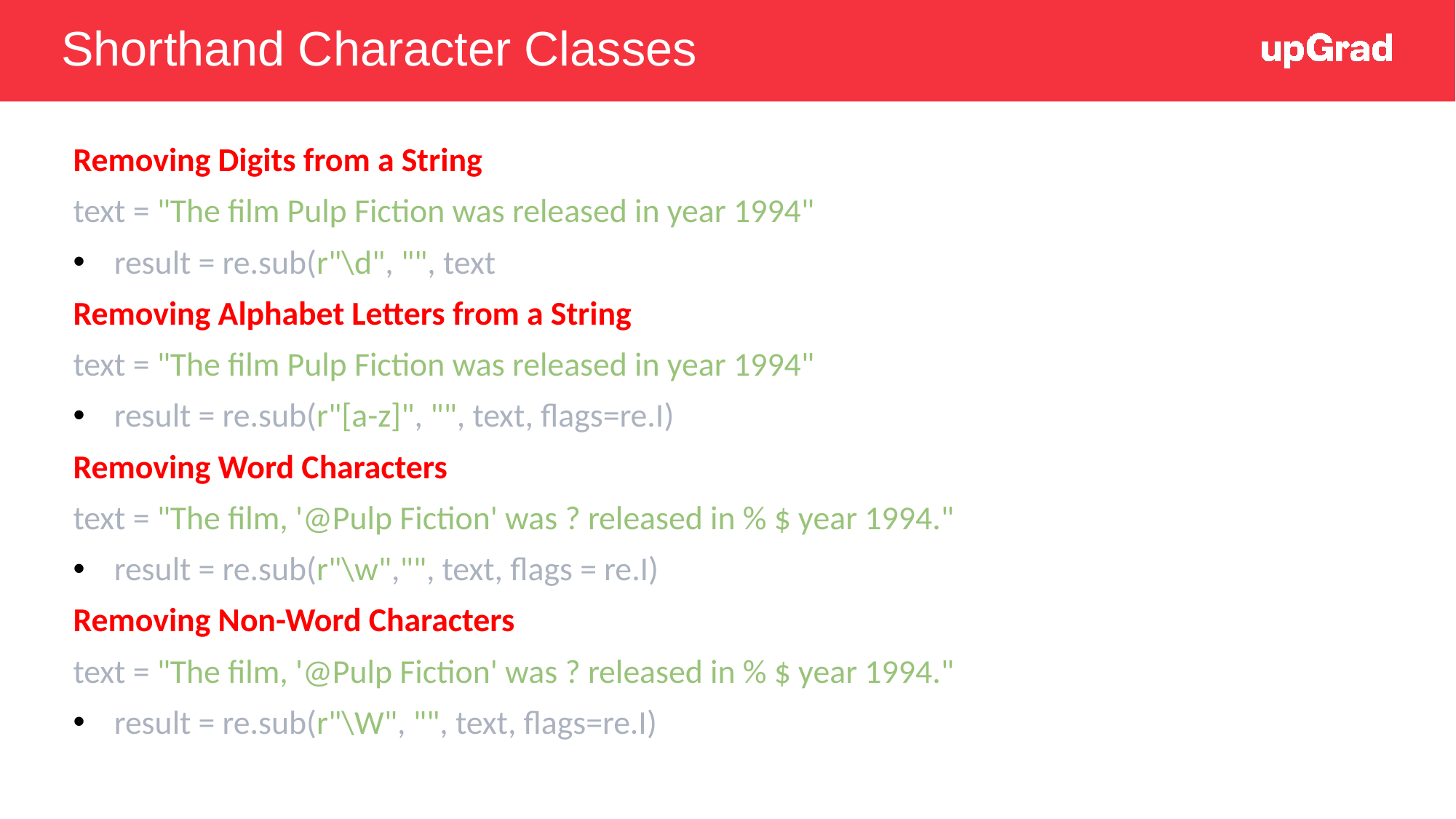

# Shorthand Character Classes
Removing Digits from a String
text = "The film Pulp Fiction was released in year 1994"
result = re.sub(r"\d", "", text
Removing Alphabet Letters from a String
text = "The film Pulp Fiction was released in year 1994"
result = re.sub(r"[a-z]", "", text, flags=re.I)
Removing Word Characters
text = "The film, '@Pulp Fiction' was ? released in % $ year 1994."
result = re.sub(r"\w","", text, flags = re.I)
Removing Non-Word Characters
text = "The film, '@Pulp Fiction' was ? released in % $ year 1994."
result = re.sub(r"\W", "", text, flags=re.I)